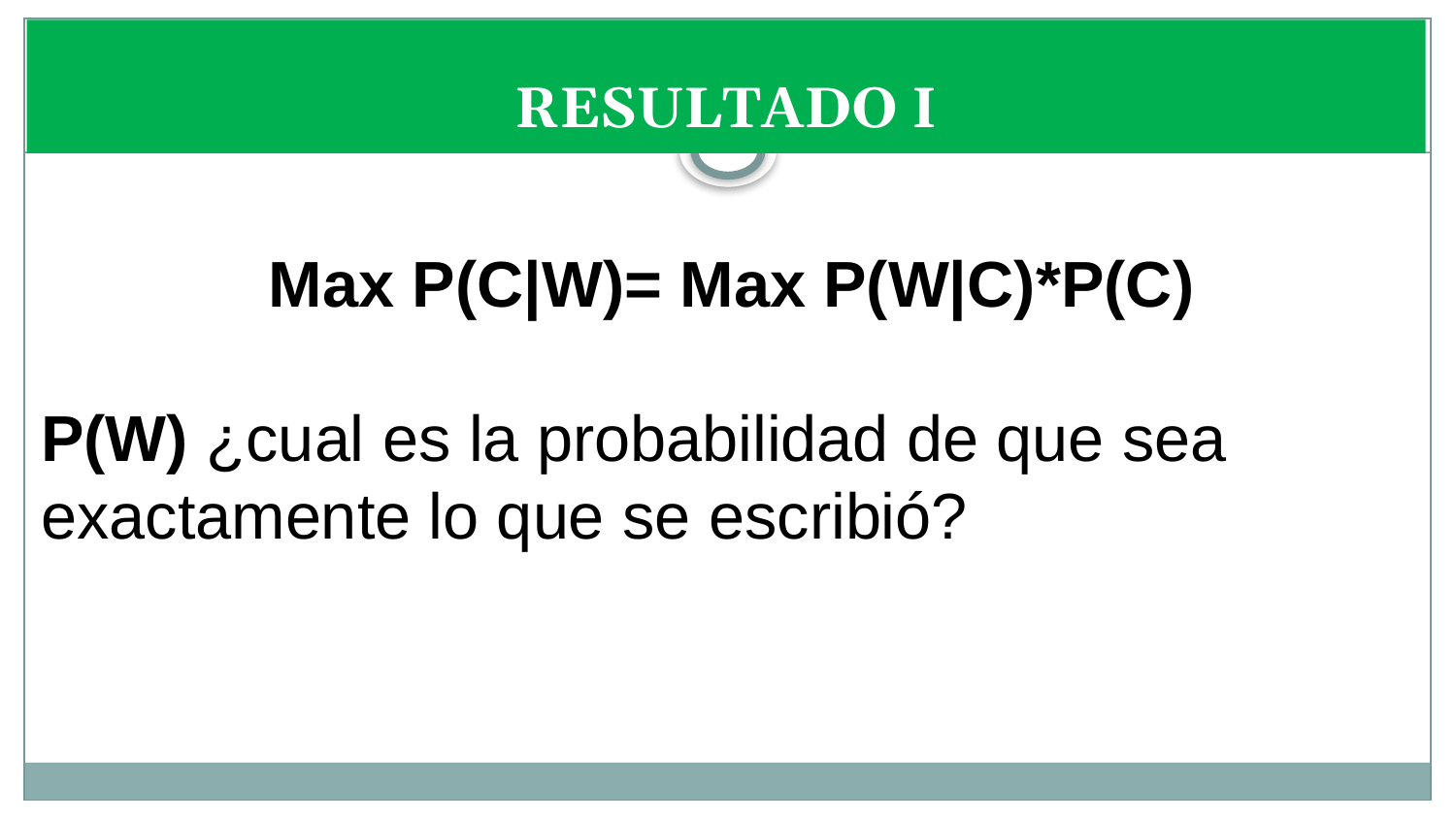

# RESULTADO I

Max P(C|W)= Max P(W|C)*P(C)

P(W) ¿cual es la probabilidad de que sea exactamente lo que se escribió?